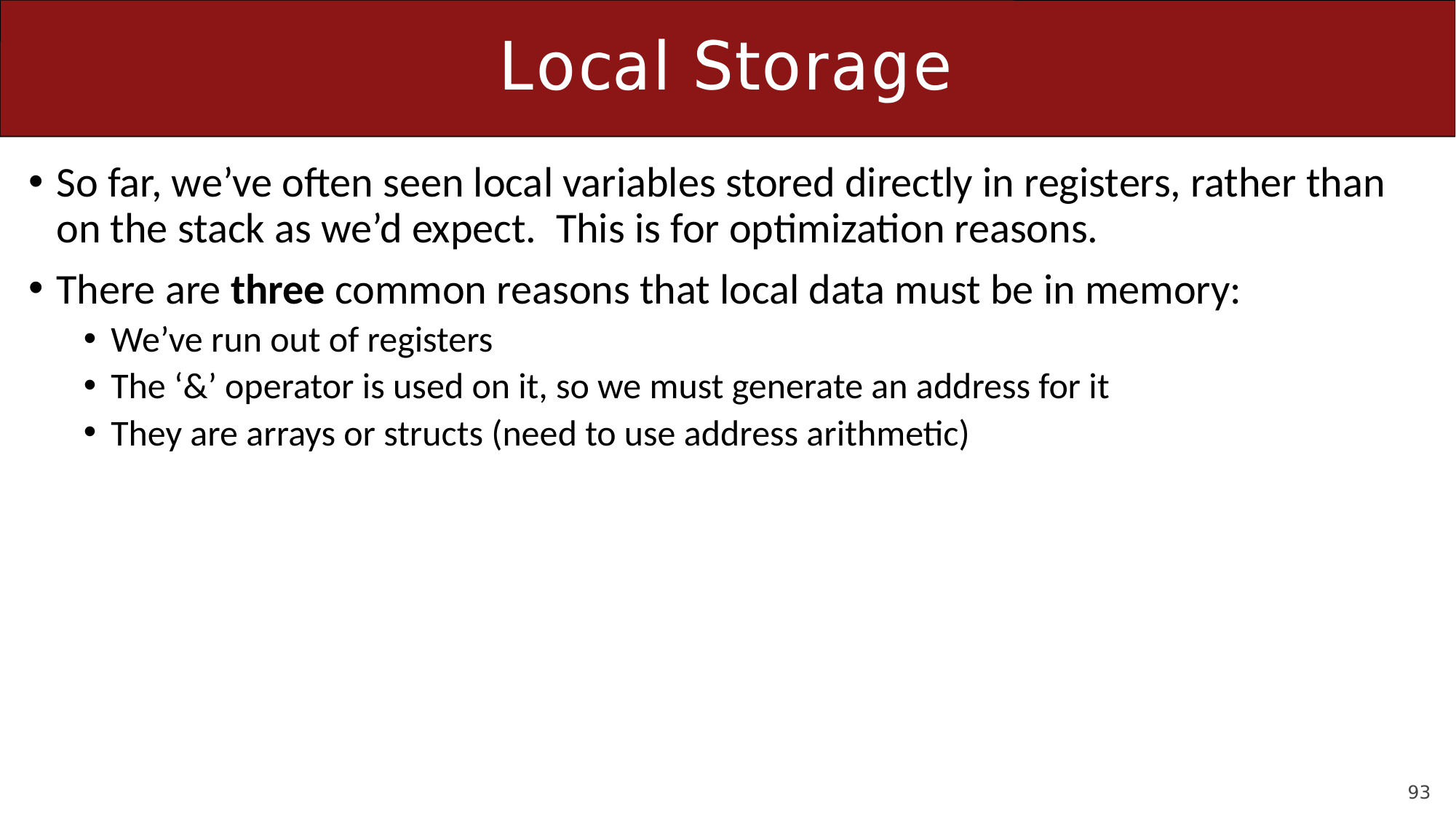

# Local Storage
So far, we’ve often seen local variables stored directly in registers, rather than on the stack as we’d expect.  This is for optimization reasons.
There are three common reasons that local data must be in memory:
We’ve run out of registers
The ‘&’ operator is used on it, so we must generate an address for it
They are arrays or structs (need to use address arithmetic)